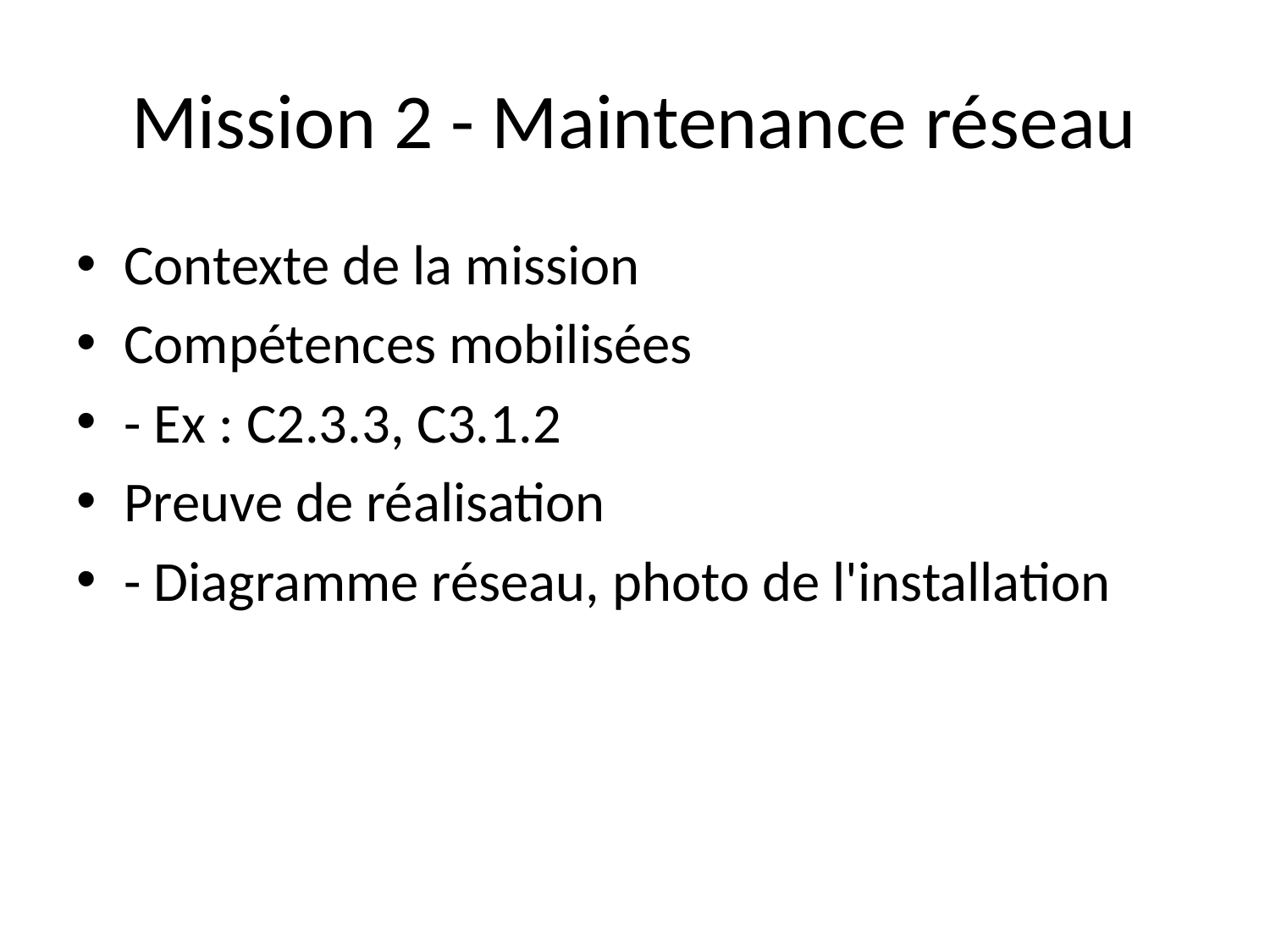

# Mission 2 - Maintenance réseau
Contexte de la mission
Compétences mobilisées
- Ex : C2.3.3, C3.1.2
Preuve de réalisation
- Diagramme réseau, photo de l'installation